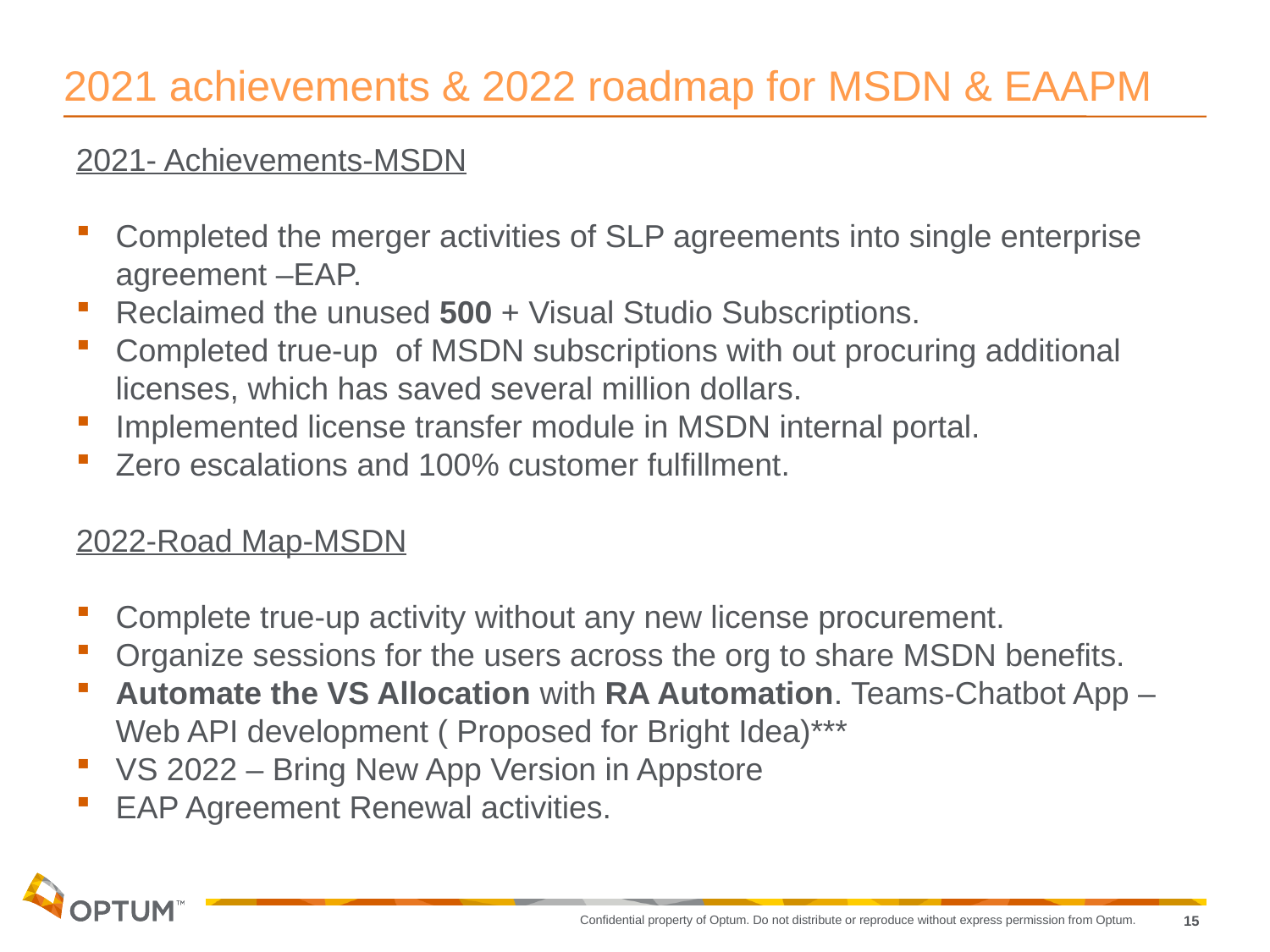

# 2021 achievements & 2022 roadmap for MSDN & EAAPM
2021- Achievements-MSDN

Completed the merger activities of SLP agreements into single enterprise agreement –EAP.
Reclaimed the unused 500 + Visual Studio Subscriptions.
Completed true-up  of MSDN subscriptions with out procuring additional licenses, which has saved several million dollars.
Implemented license transfer module in MSDN internal portal.
Zero escalations and 100% customer fulfillment.

2022-Road Map-MSDN

Complete true-up activity without any new license procurement.
Organize sessions for the users across the org to share MSDN benefits.
Automate the VS Allocation with RA Automation. Teams-Chatbot App –Web API development ( Proposed for Bright Idea)***
VS 2022 – Bring New App Version in Appstore
EAP Agreement Renewal activities.